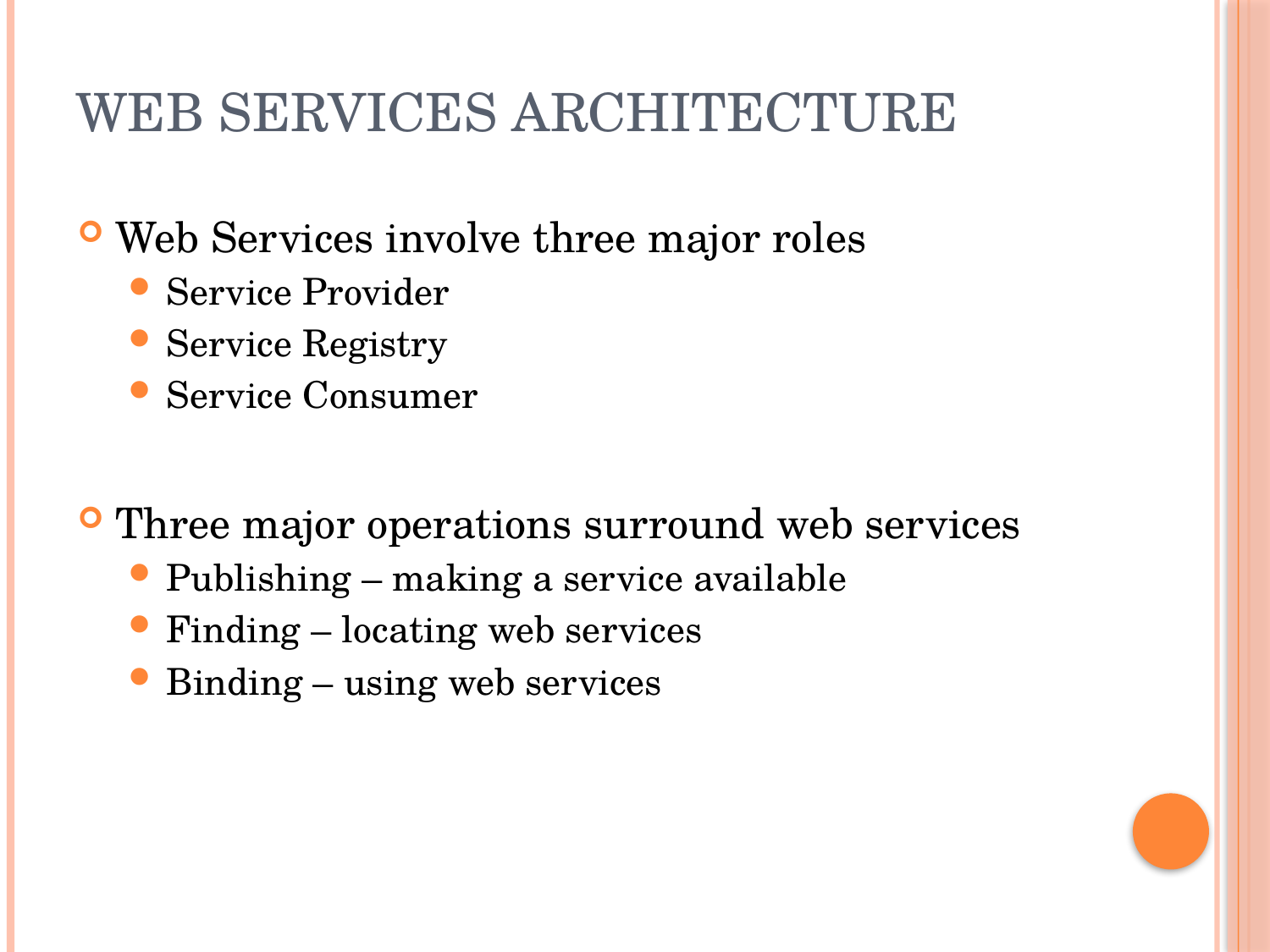

# Web Services Architecture
Web Services involve three major roles
Service Provider
Service Registry
Service Consumer

Three major operations surround web services
Publishing – making a service available
Finding – locating web services
Binding – using web services